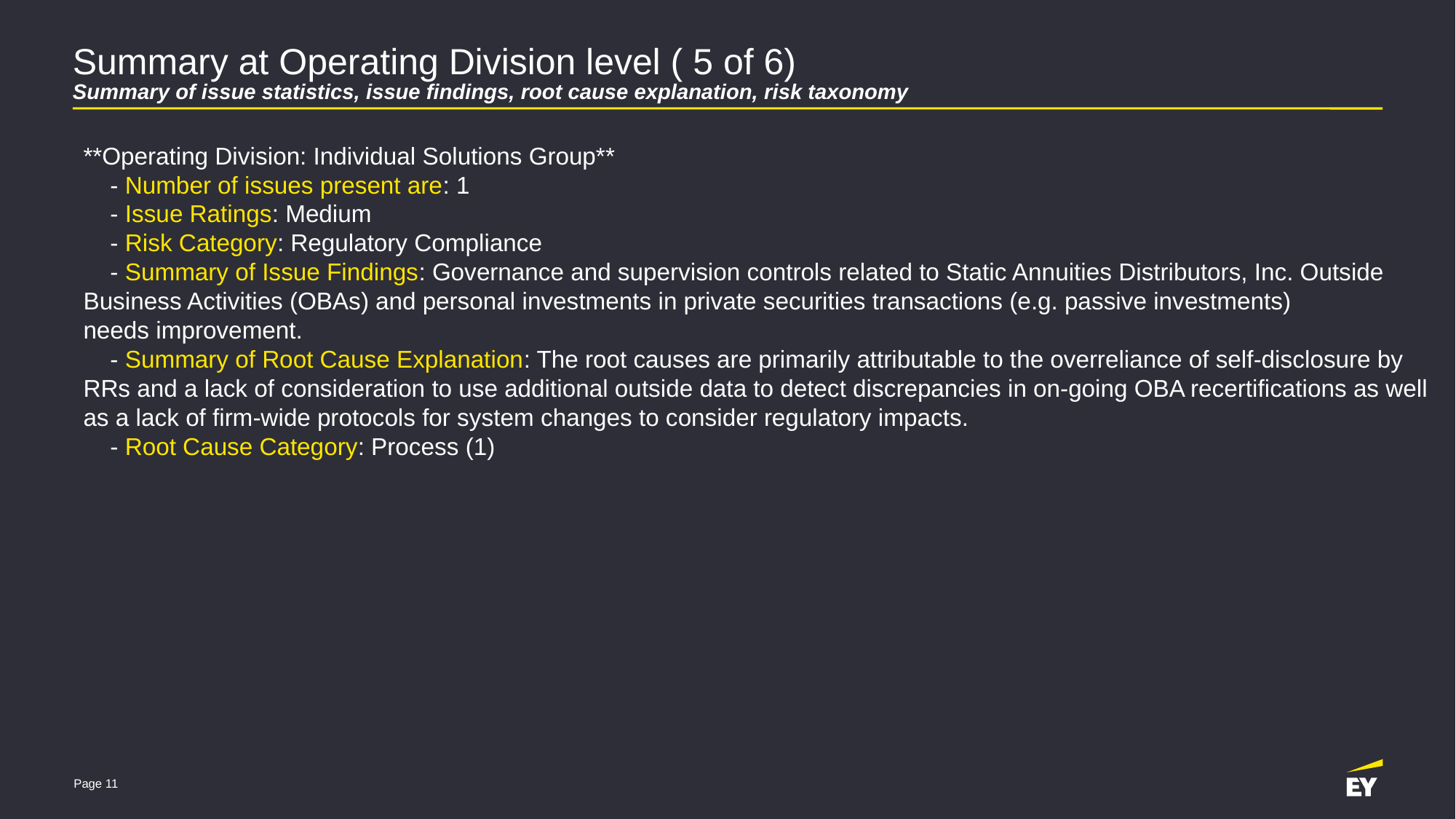

# Summary at Operating Division level ( 5 of 6) Summary of issue statistics, issue findings, root cause explanation, risk taxonomy
**Operating Division: Individual Solutions Group**
    - Number of issues present are: 1
    - Issue Ratings: Medium
    - Risk Category: Regulatory Compliance
    - Summary of Issue Findings: Governance and supervision controls related to Static Annuities Distributors, Inc. Outside Business Activities (OBAs) and personal investments in private securities transactions (e.g. passive investments) 
needs improvement.
    - Summary of Root Cause Explanation: The root causes are primarily attributable to the overreliance of self-disclosure by RRs and a lack of consideration to use additional outside data to detect discrepancies in on-going OBA recertifications as well as a lack of firm-wide protocols for system changes to consider regulatory impacts.
    - Root Cause Category: Process (1)
Page 11